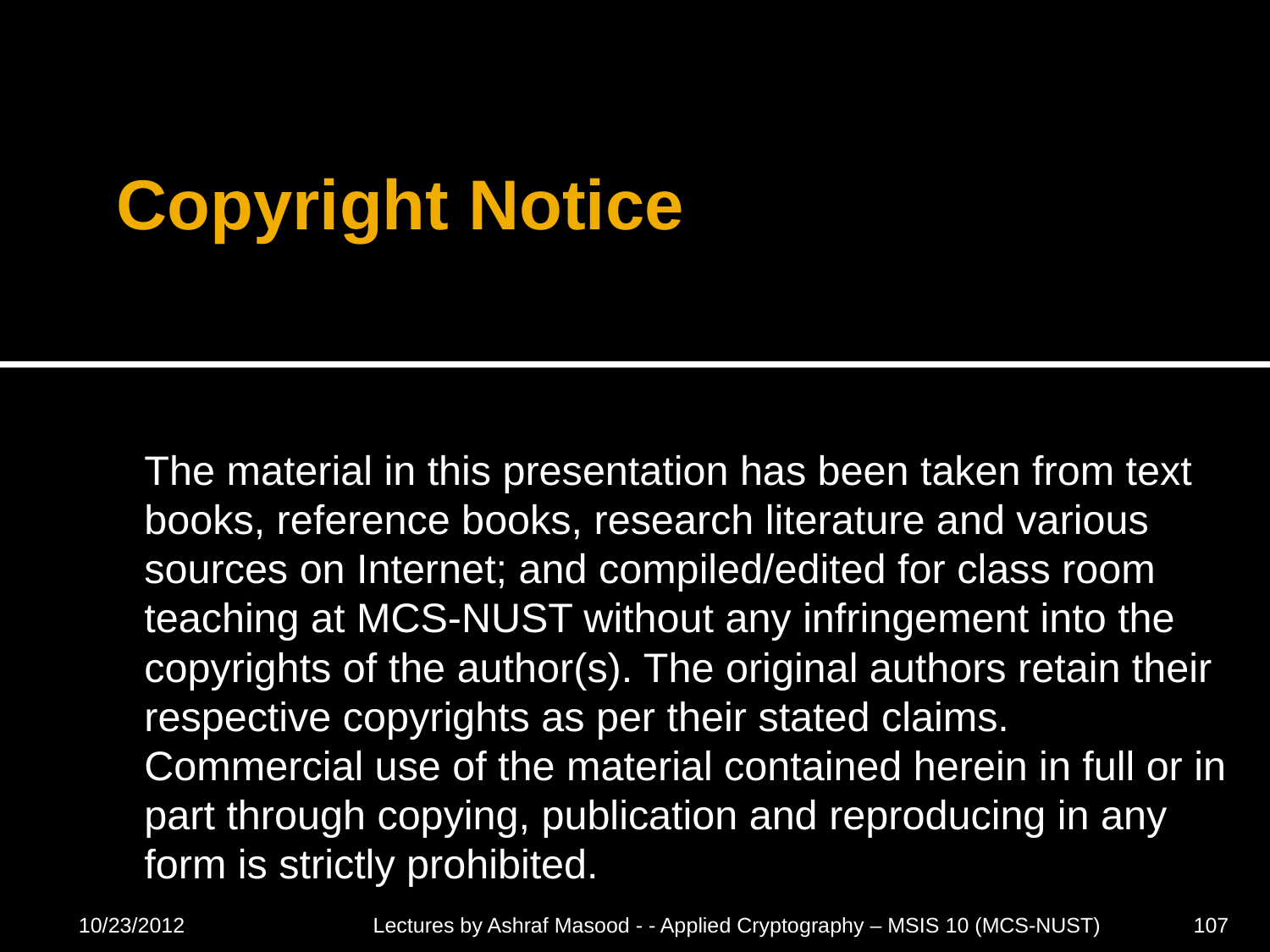

# Copyright Notice

The material in this presentation has been taken from text books, reference books, research literature and various sources on Internet; and compiled/edited for class room teaching at MCS-NUST without any infringement into the copyrights of the author(s). The original authors retain their respective copyrights as per their stated claims.
Commercial use of the material contained herein in full or in part through copying, publication and reproducing in any form is strictly prohibited.
10/23/2012
Lectures by Ashraf Masood - - Applied Cryptography – MSIS 10 (MCS-NUST)
107